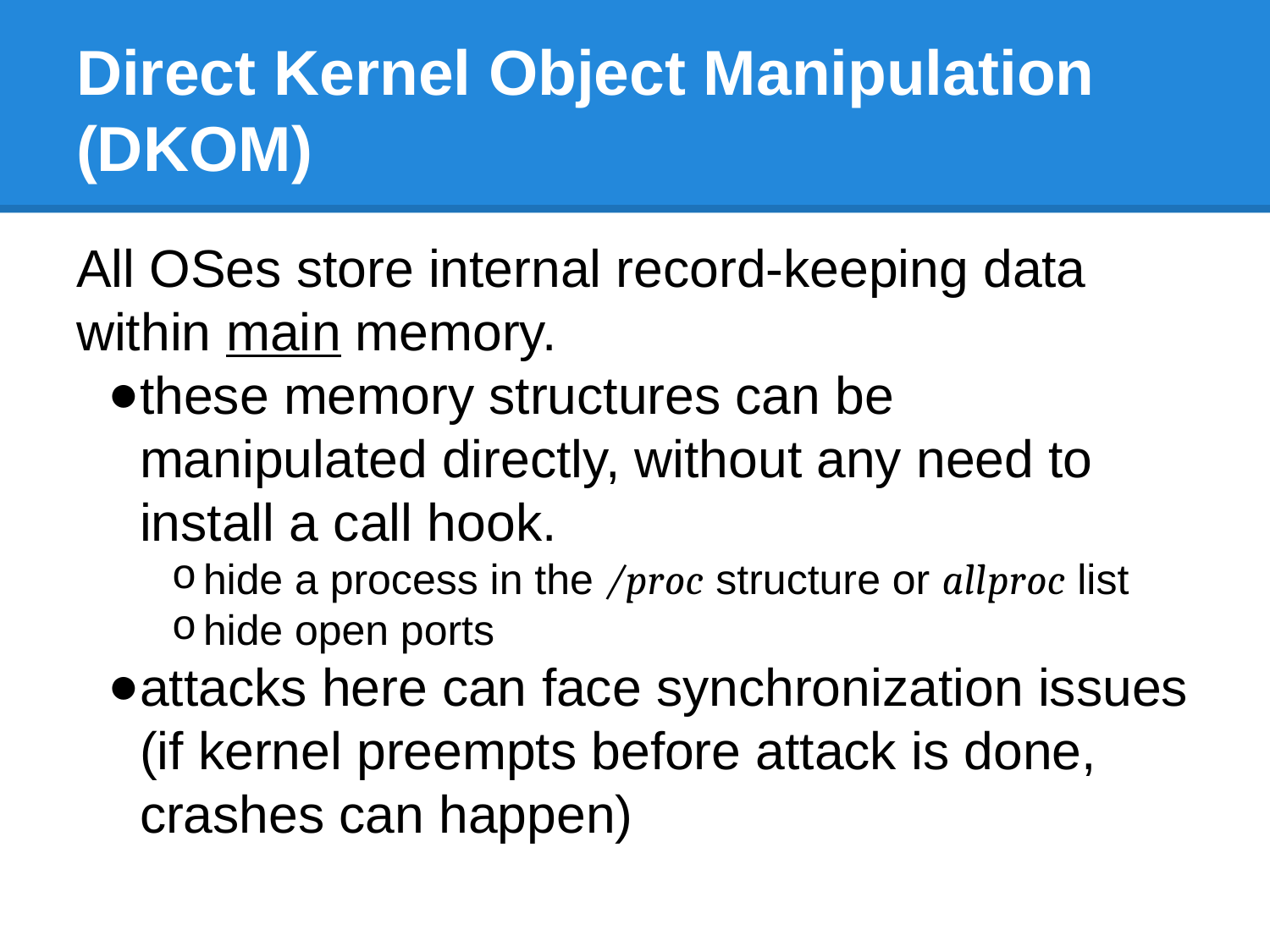

# Direct Kernel Object Manipulation (DKOM)
All OSes store internal record-keeping data within main memory.
these memory structures can be manipulated directly, without any need to install a call hook.
hide a process in the /proc structure or allproc list
hide open ports
attacks here can face synchronization issues (if kernel preempts before attack is done, crashes can happen)